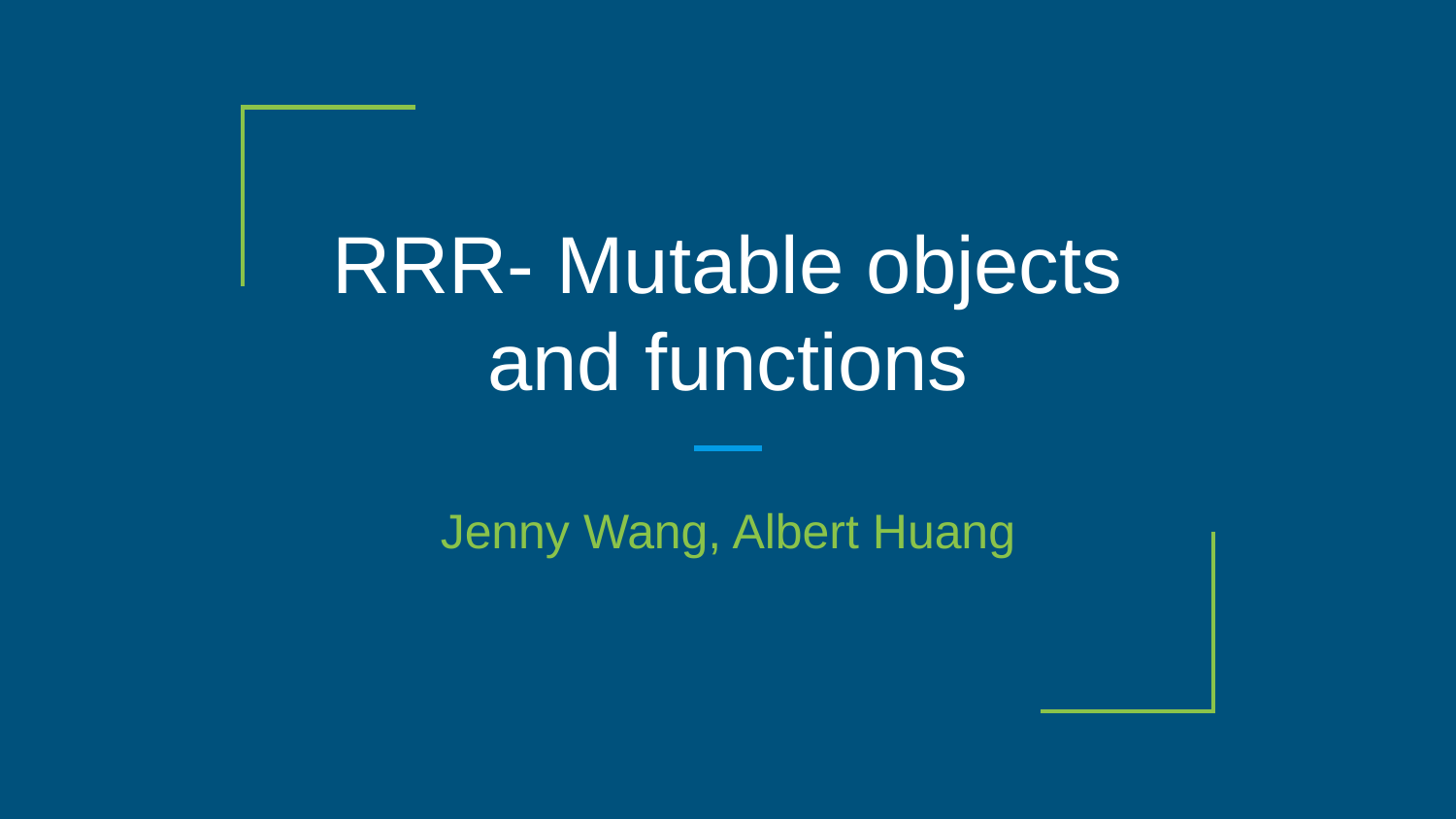

# RRR- Mutable objects and functions
Jenny Wang, Albert Huang